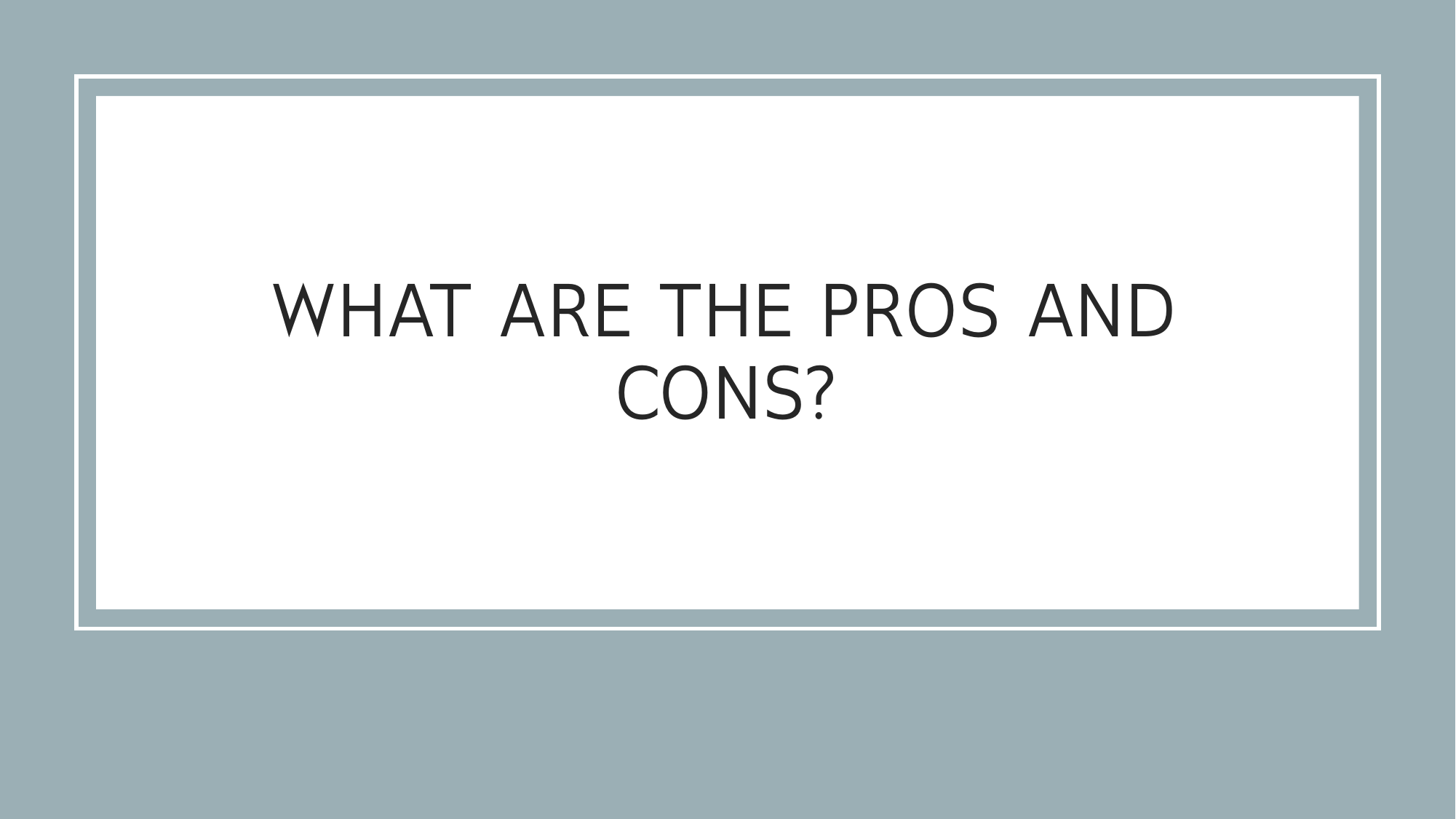

# WHAT ARE THE PROS AND CONS?